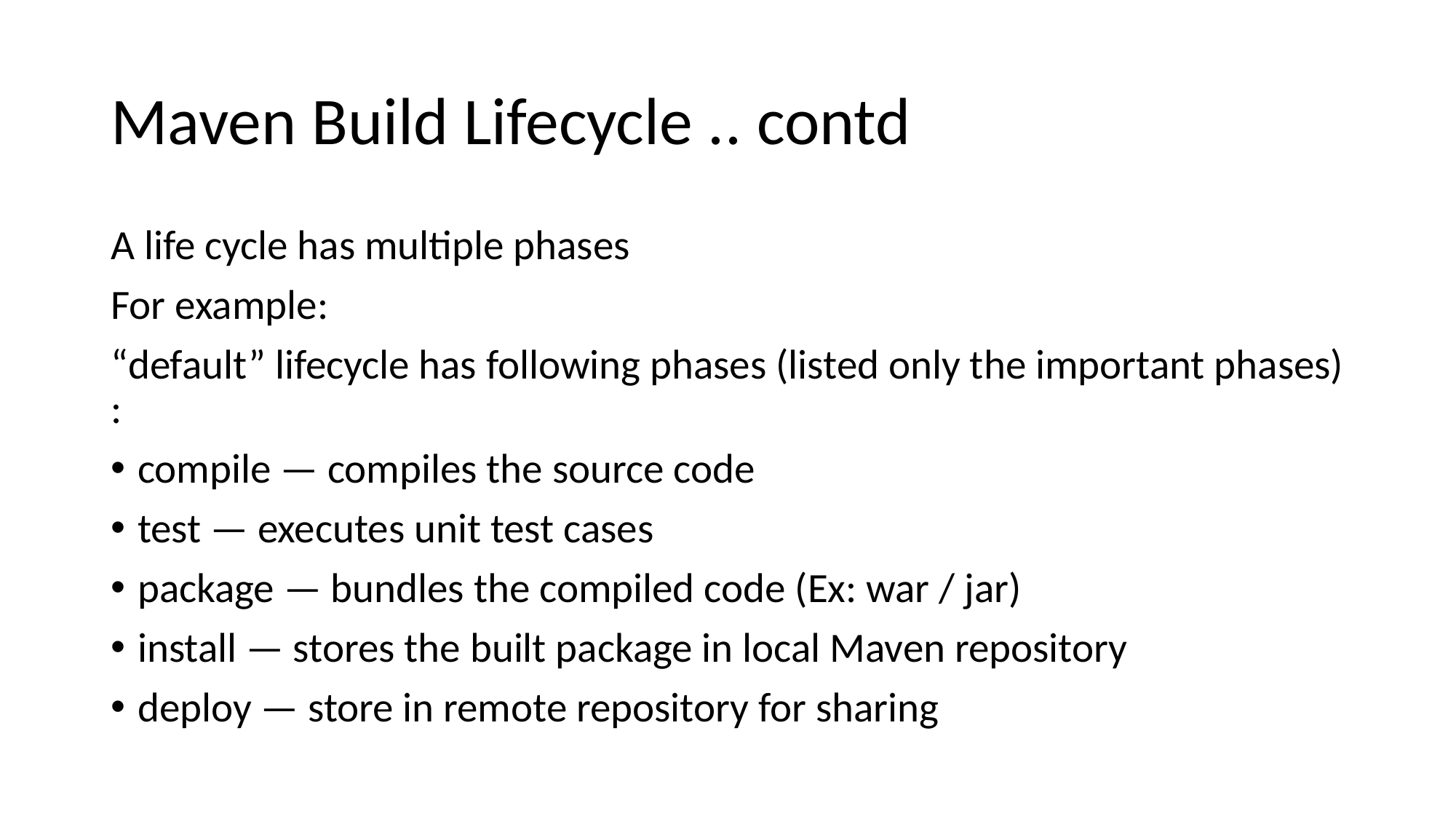

# Maven Build Lifecycle .. contd
A life cycle has multiple phases
For example:
“default” lifecycle has following phases (listed only the important phases) :
compile — compiles the source code
test — executes unit test cases
package — bundles the compiled code (Ex: war / jar)
install — stores the built package in local Maven repository
deploy — store in remote repository for sharing